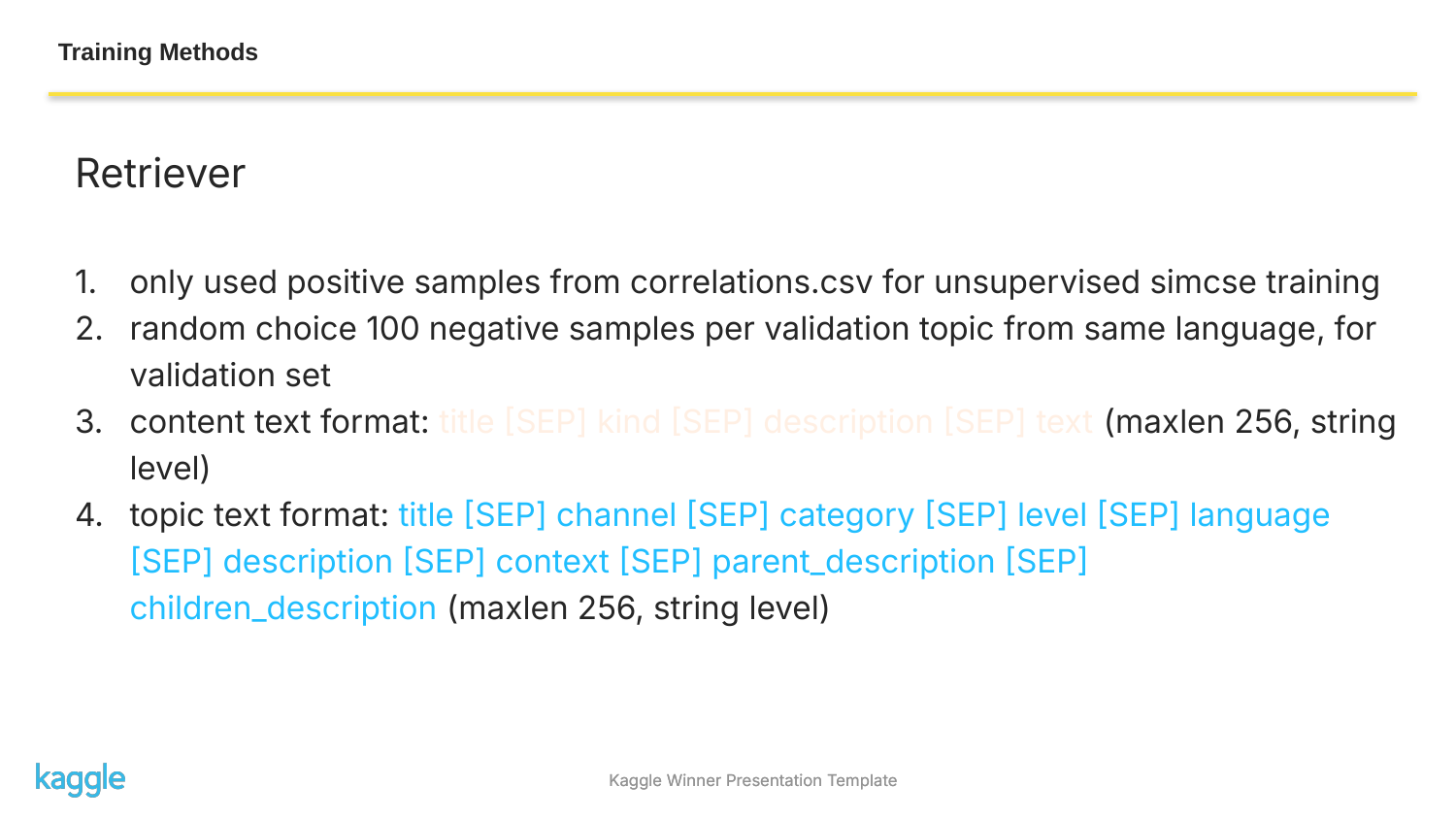

Training Methods

Retriever

only used positive samples from correlations.csv for unsupervised simcse training
random choice 100 negative samples per validation topic from same language, for validation set
content text format: title [SEP] kind [SEP] description [SEP] text (maxlen 256, string level)
topic text format: title [SEP] channel [SEP] category [SEP] level [SEP] language [SEP] description [SEP] context [SEP] parent_description [SEP] children_description (maxlen 256, string level)
Kaggle Winner Presentation Template
11